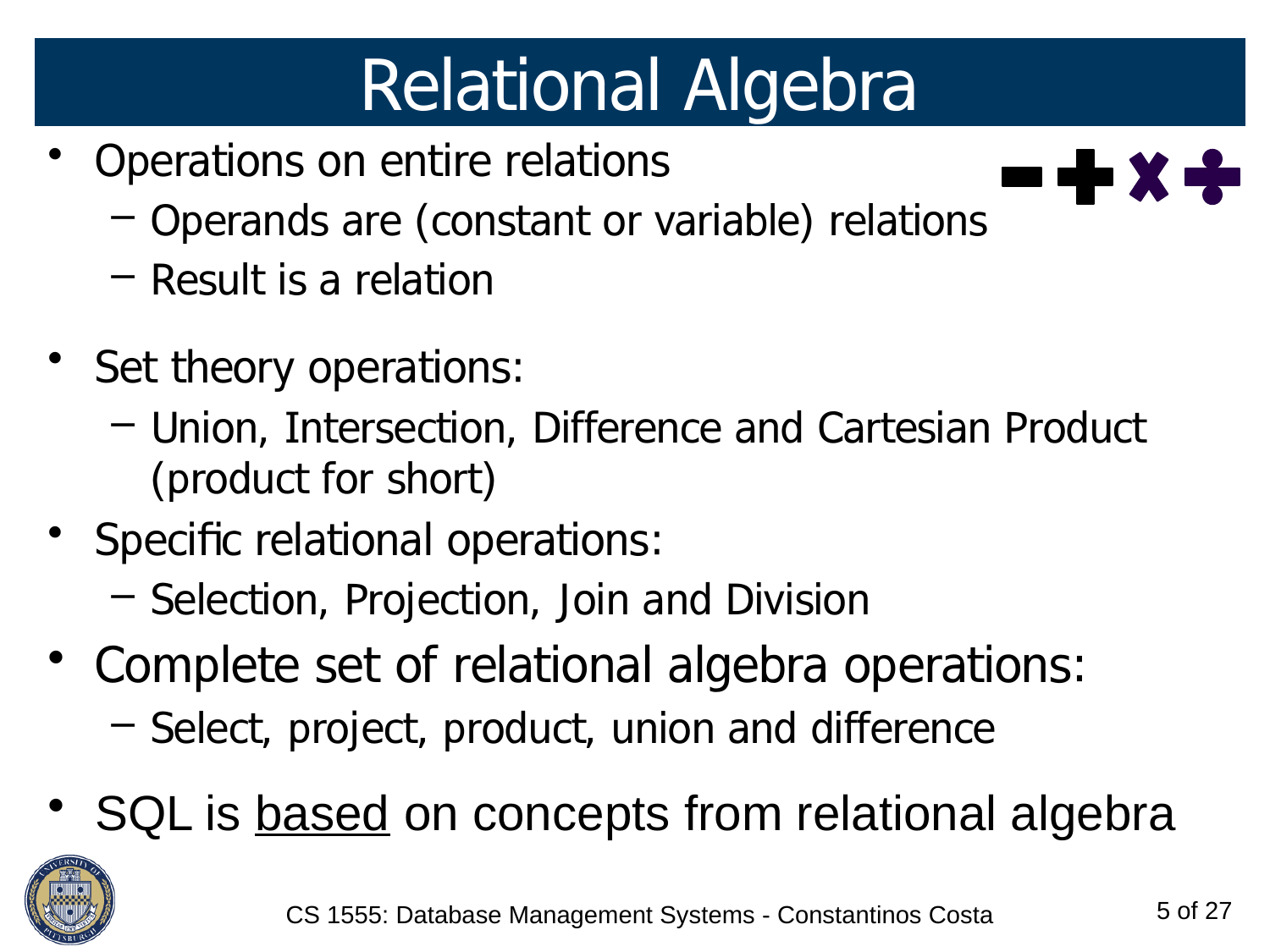

# Relational Algebra
Operations on entire relations
Operands are (constant or variable) relations
Result is a relation

Set theory operations:
Union, Intersection, Difference and Cartesian Product (product for short)
Specific relational operations:
Selection, Projection, Join and Division
Complete set of relational algebra operations:
Select, project, product, union and difference

SQL is based on concepts from relational algebra

5